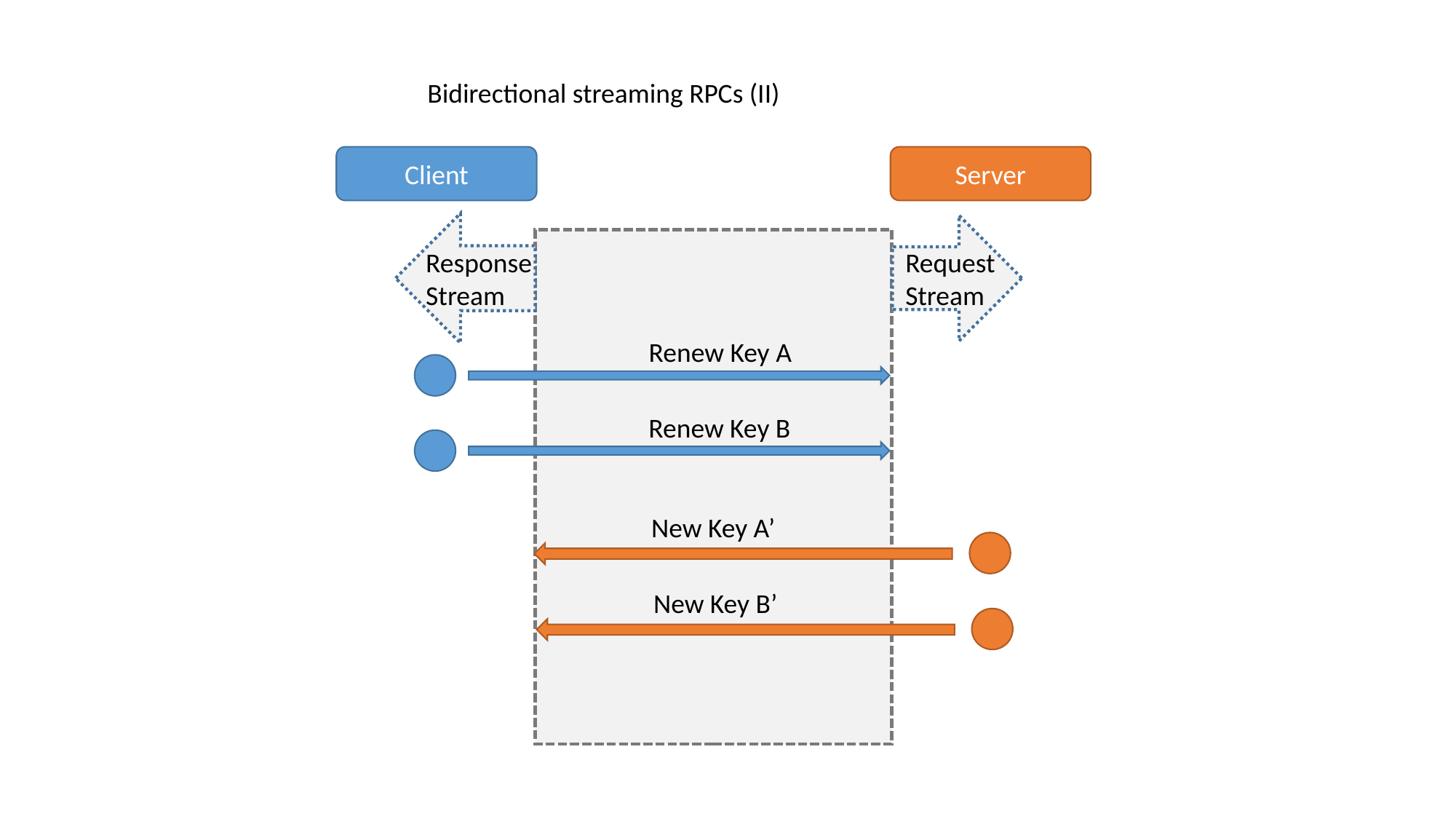

Bidirectional streaming RPCs (II)
Server
Client

Response
Stream
Request
Stream
Renew Key A

Renew Key B

New Key A’

New Key B’